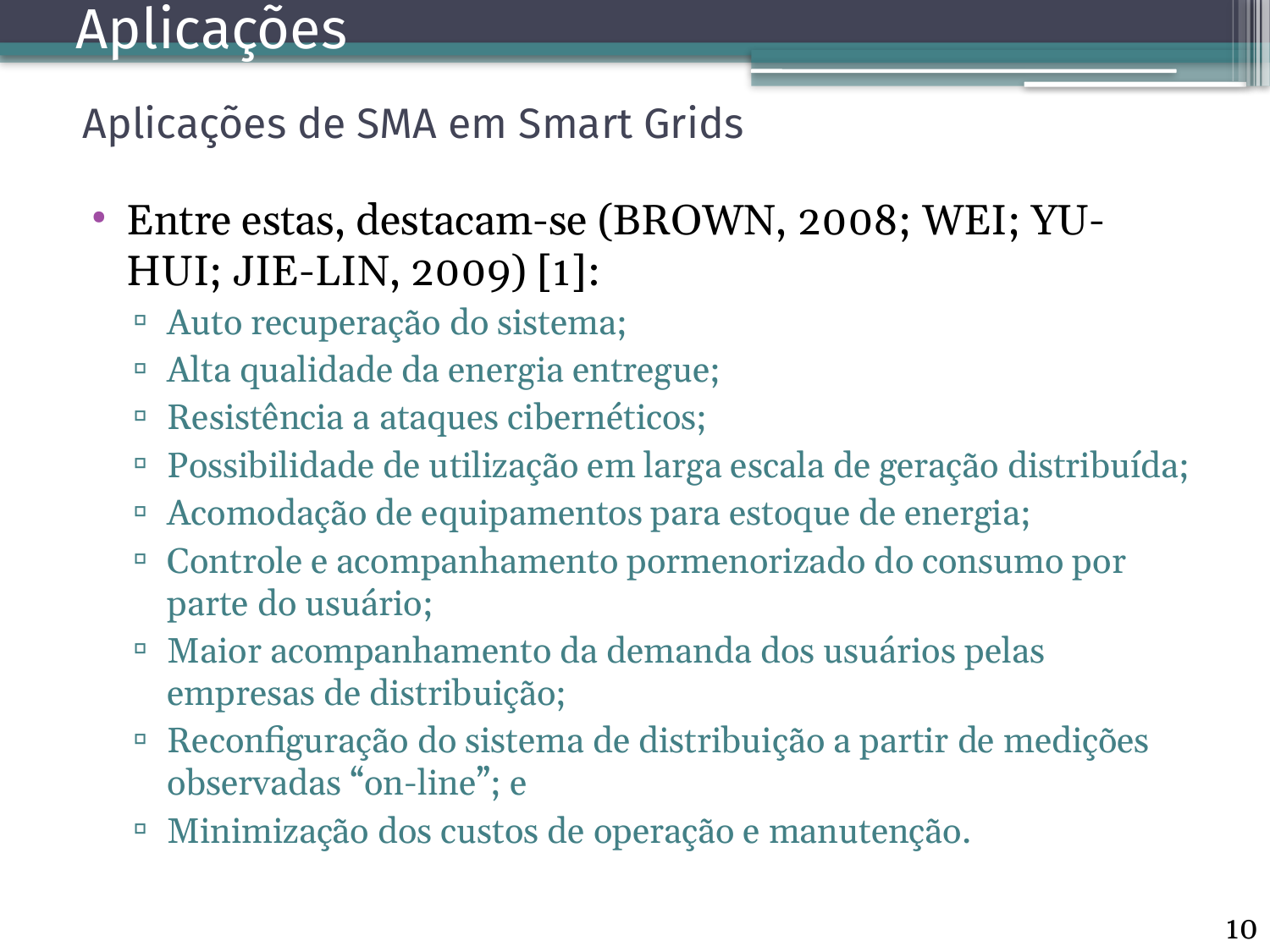

# Aplicações
Aplicações de SMA em Smart Grids
Entre estas, destacam-se (BROWN, 2008; WEI; YU-HUI; JIE-LIN, 2009) [1]:
Auto recuperação do sistema;
Alta qualidade da energia entregue;
Resistência a ataques cibernéticos;
Possibilidade de utilização em larga escala de geração distribuída;
Acomodação de equipamentos para estoque de energia;
Controle e acompanhamento pormenorizado do consumo por parte do usuário;
Maior acompanhamento da demanda dos usuários pelas empresas de distribuição;
Reconfiguração do sistema de distribuição a partir de medições observadas “on-line”; e
Minimização dos custos de operação e manutenção.